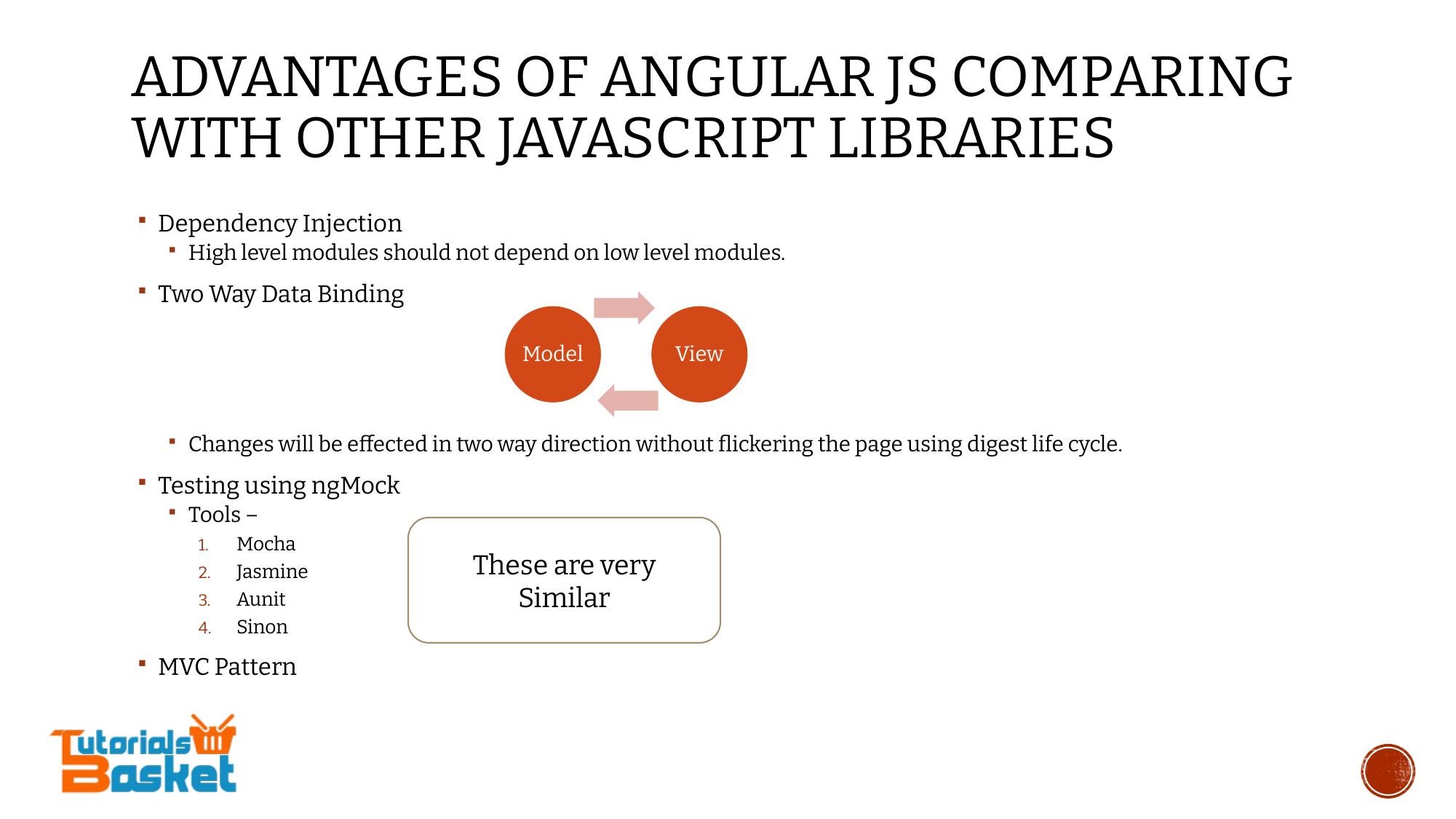

# Advantages of ANGULAR JS Comparing with other JavaScript Libraries
Dependency Injection
High level modules should not depend on low level modules.
Two Way Data Binding

Changes will be effected in two way direction without flickering the page using digest life cycle.
Testing using ngMock
Tools –
Mocha
Jasmine
Aunit
Sinon
MVC Pattern
Model

View

These are very
Similar